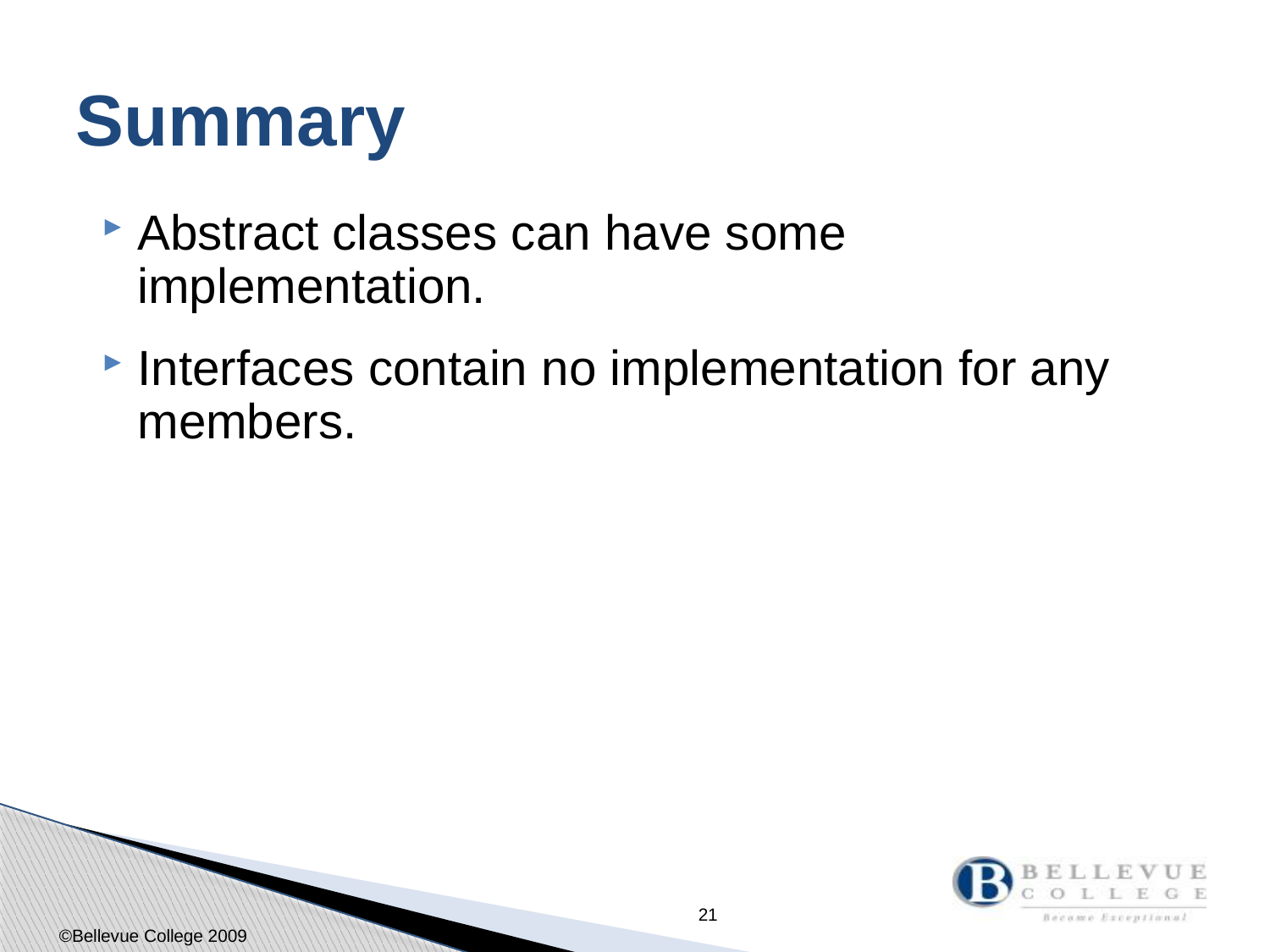

# Summary
Abstract classes can have some implementation.

Interfaces contain no implementation for any members.

21
©Bellevue College 2009